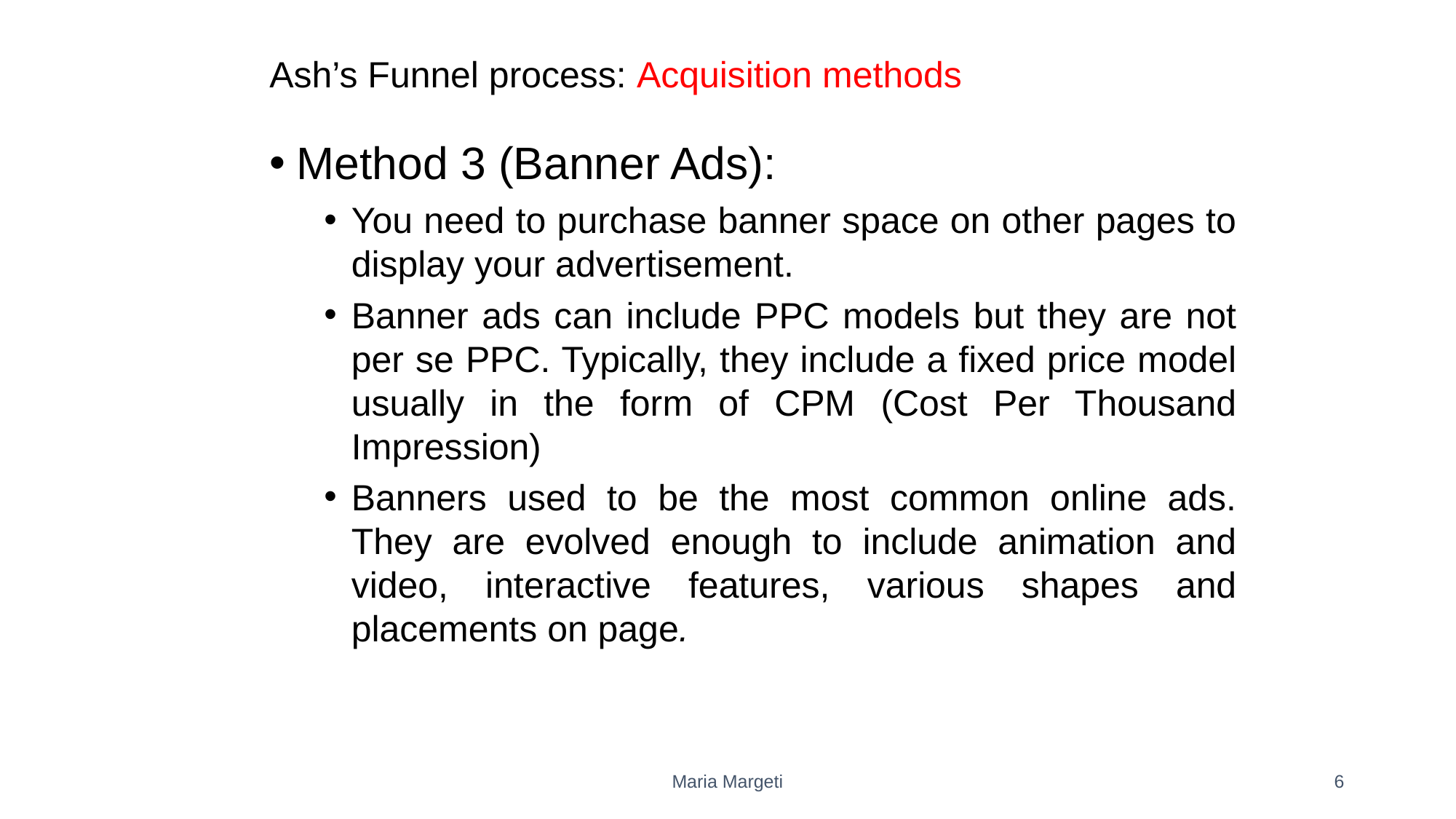

# Ash’s Funnel process: Acquisition methods
Method 3 (Banner Ads):
You need to purchase banner space on other pages to display your advertisement.
Banner ads can include PPC models but they are not per se PPC. Typically, they include a fixed price model usually in the form of CPM (Cost Per Thousand Impression)
Banners used to be the most common online ads. They are evolved enough to include animation and video, interactive features, various shapes and placements on page.
Maria Margeti
6